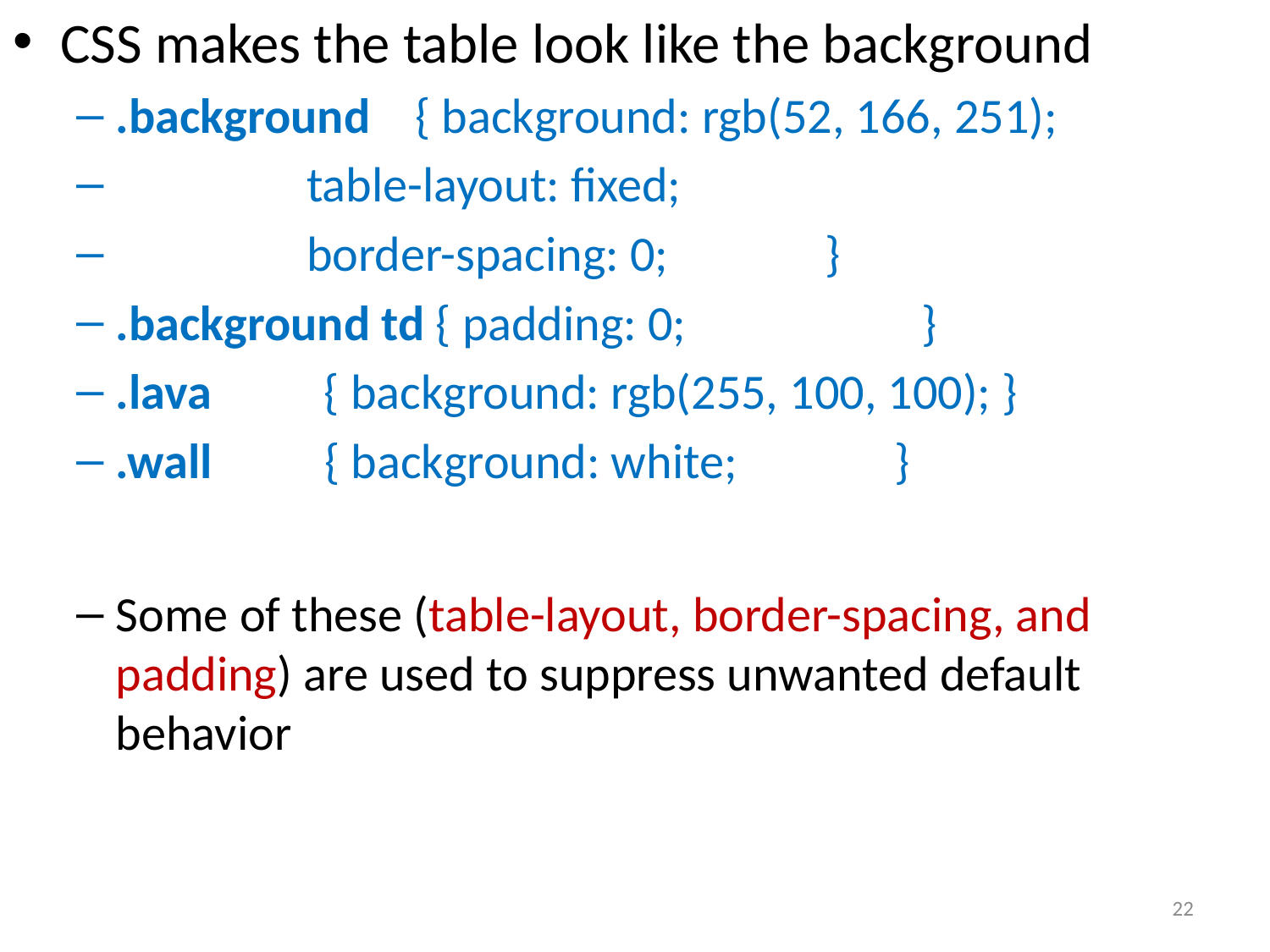

CSS makes the table look like the background
.background    { background: rgb(52, 166, 251);
                 table-layout: fixed;
                 border-spacing: 0;              }
.background td { padding: 0;                     }
.lava          { background: rgb(255, 100, 100); }
.wall          { background: white;              }

Some of these (table-layout, border-spacing, and padding) are used to suppress unwanted default behavior
22